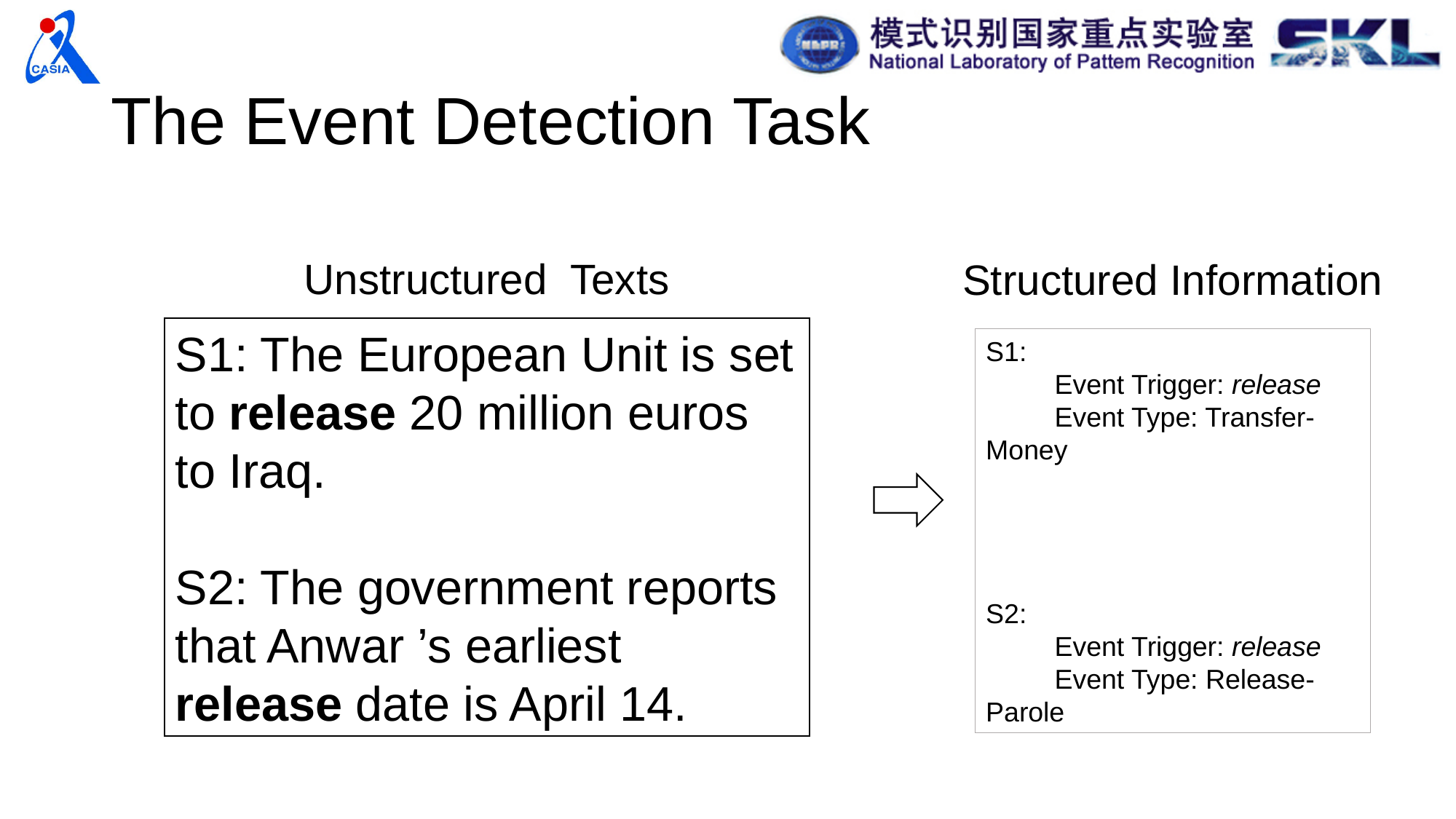

# The Event Detection Task
Unstructured  Texts
Structured Information
S1: The European Unit is set to release 20 million euros to Iraq.

S2: The government reports that Anwar ’s earliest release date is April 14.
S1:
         Event Trigger: release
         Event Type: Transfer-Money

S2:
         Event Trigger: release
         Event Type: Release-Parole